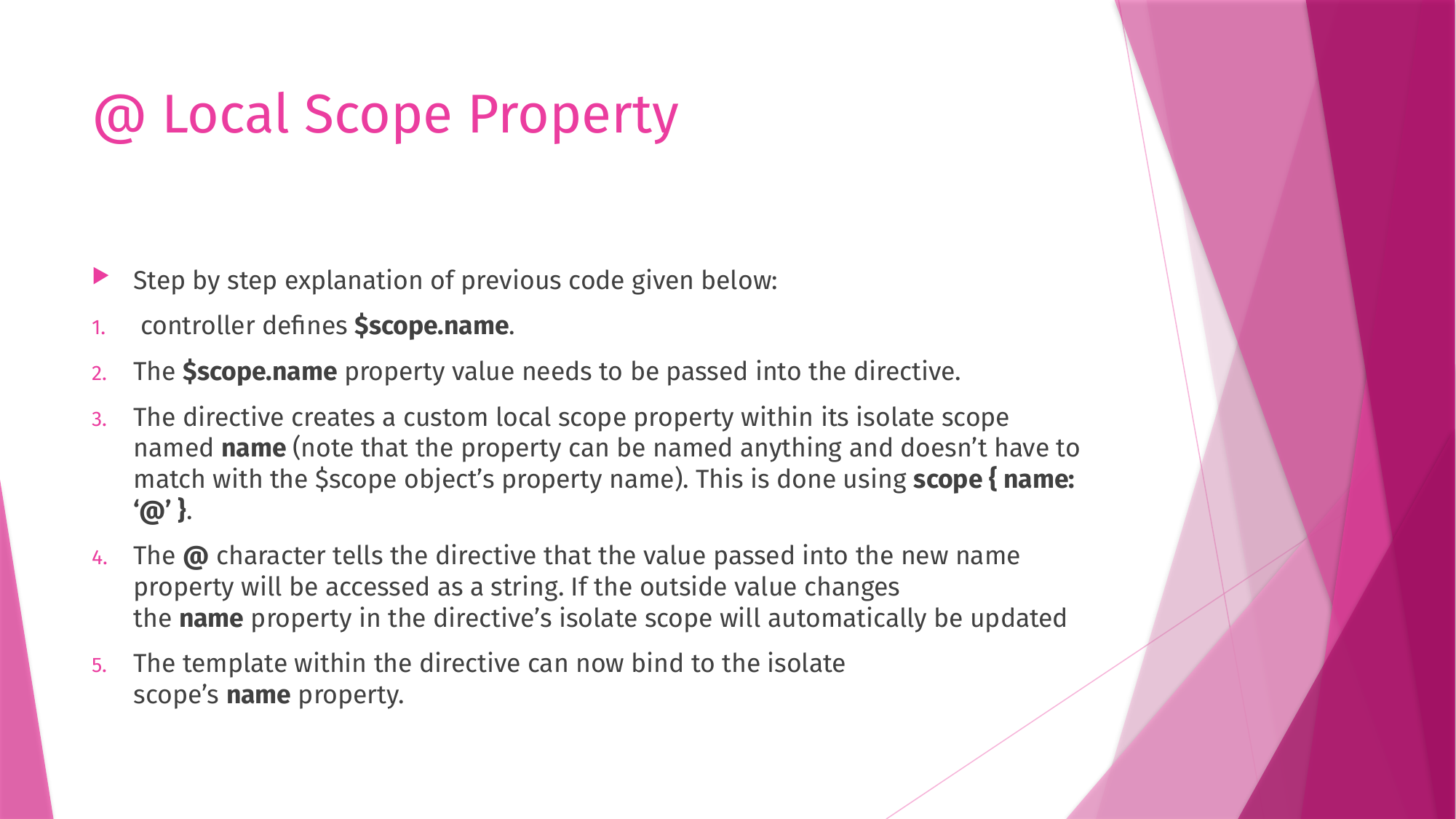

# @ Local Scope Property
Step by step explanation of previous code given below:
 controller defines $scope.name.
The $scope.name property value needs to be passed into the directive.
The directive creates a custom local scope property within its isolate scope named name (note that the property can be named anything and doesn’t have to match with the $scope object’s property name). This is done using scope { name: ‘@’ }.
The @ character tells the directive that the value passed into the new name property will be accessed as a string. If the outside value changes the name property in the directive’s isolate scope will automatically be updated
The template within the directive can now bind to the isolate scope’s name property.